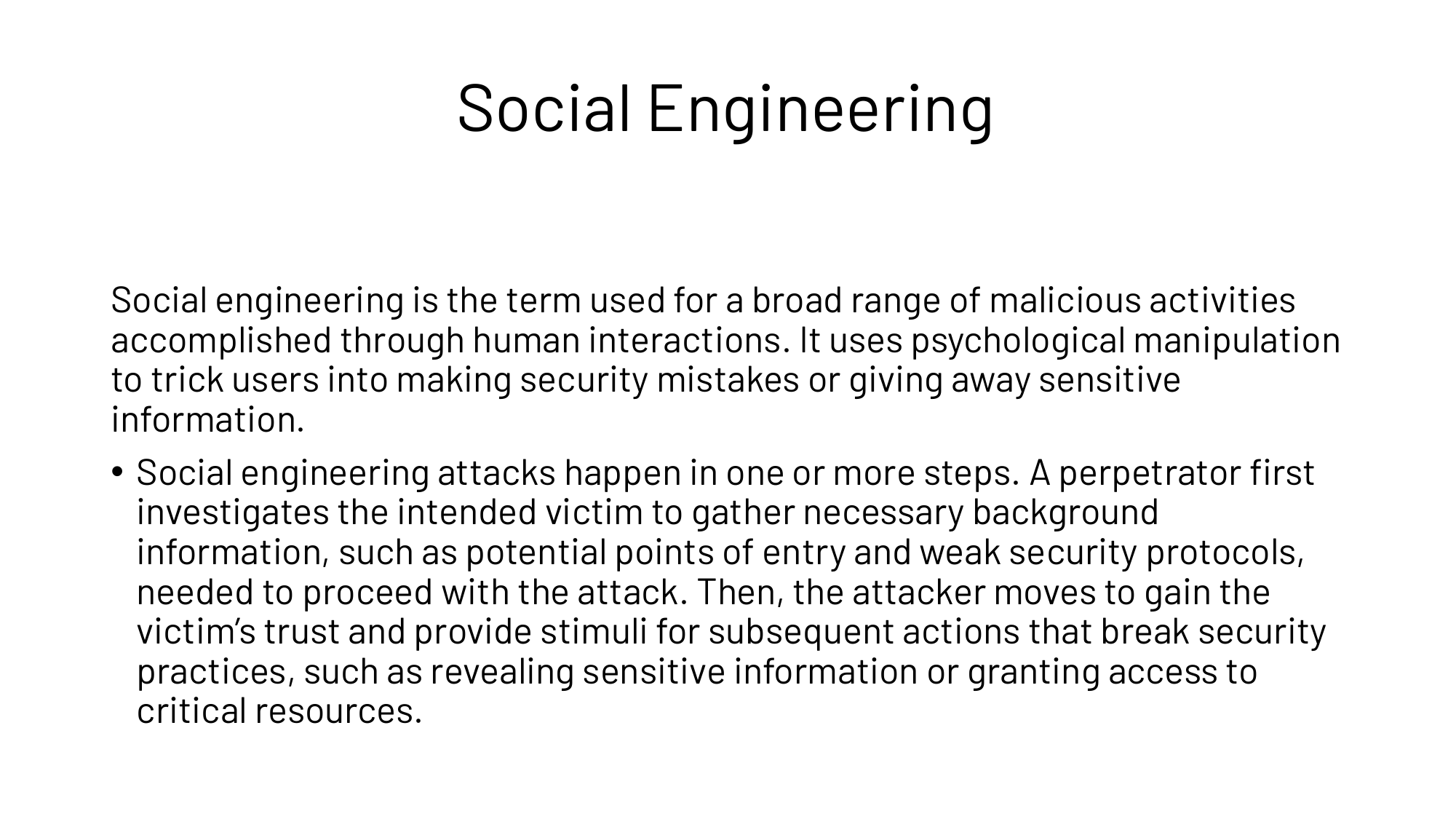

# Social Engineering

Social engineering is the term used for a broad range of malicious activities accomplished through human interactions. It uses psychological manipulation to trick users into making security mistakes or giving away sensitive information.
Social engineering attacks happen in one or more steps. A perpetrator first investigates the intended victim to gather necessary background information, such as potential points of entry and weak security protocols, needed to proceed with the attack. Then, the attacker moves to gain the victim’s trust and provide stimuli for subsequent actions that break security practices, such as revealing sensitive information or granting access to critical resources.